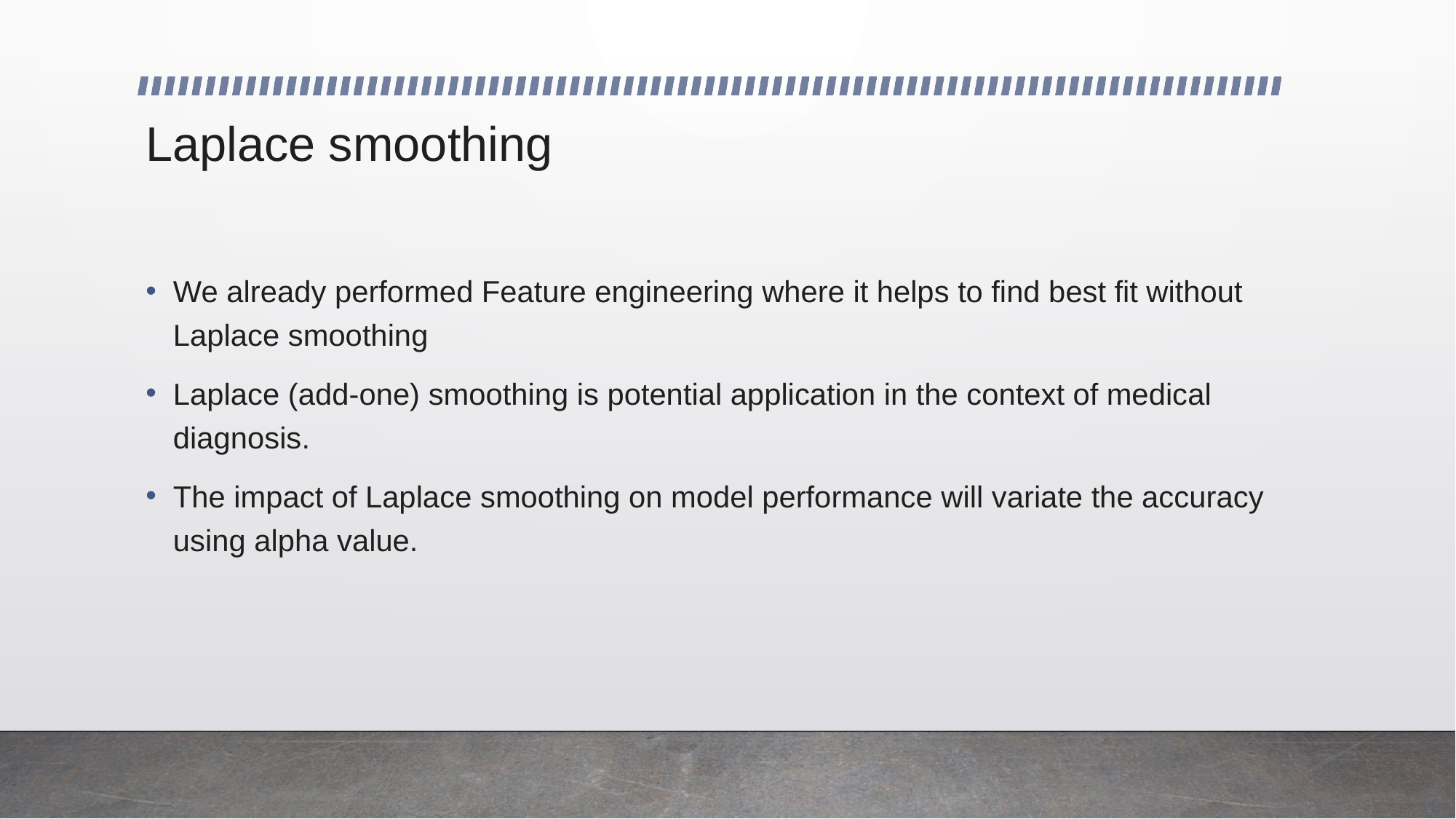

# Laplace smoothing
We already performed Feature engineering where it helps to find best fit without Laplace smoothing
Laplace (add-one) smoothing is potential application in the context of medical diagnosis.
The impact of Laplace smoothing on model performance will variate the accuracy using alpha value.